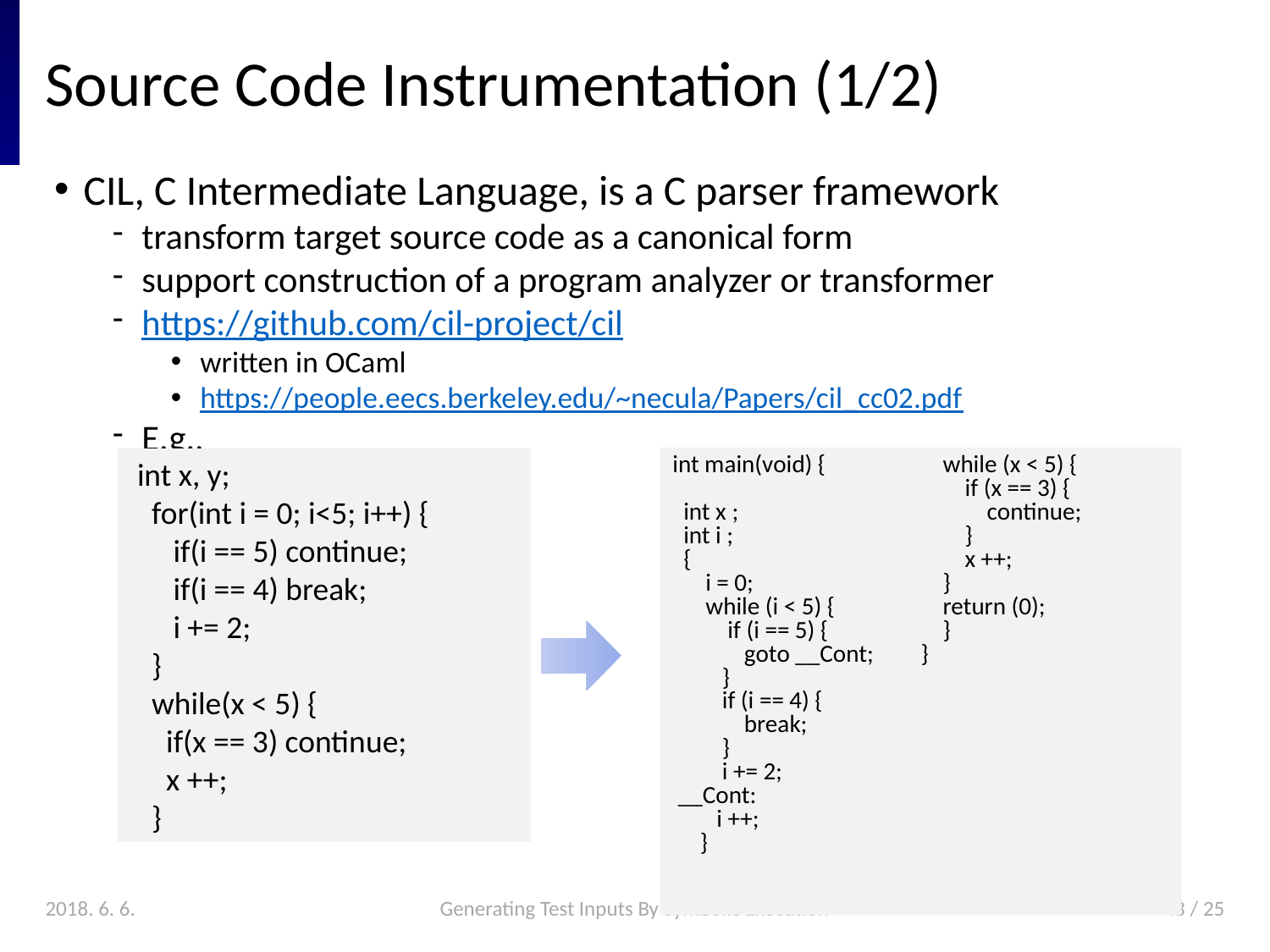

# Source Code Instrumentation (1/2)
CIL, C Intermediate Language, is a C parser framework
transform target source code as a canonical form
support construction of a program analyzer or transformer
https://github.com/cil-project/cil
written in OCaml
https://people.eecs.berkeley.edu/~necula/Papers/cil_cc02.pdf
E.g.,
int main(void) {

  int x ;
  int i ;
  {
      i = 0;
      while (i < 5) {
          if (i == 5) {
             goto __Cont;
         }
         if (i == 4) {
             break;
         }
         i += 2;
 __Cont:
        i ++;
     }

    while (x < 5) {
        if (x == 3) {
            continue;
        }
        x ++;
    }
    return (0);
    }
}
 int x, y;
   for(int i = 0; i<5; i++) {
      if(i == 5) continue;
      if(i == 4) break;
      i += 2;
   }
   while(x < 5) {
     if(x == 3) continue;
     x ++;
   }

2018. 6. 6.
Generating Test Inputs By Symbolic Execution
43 / 25